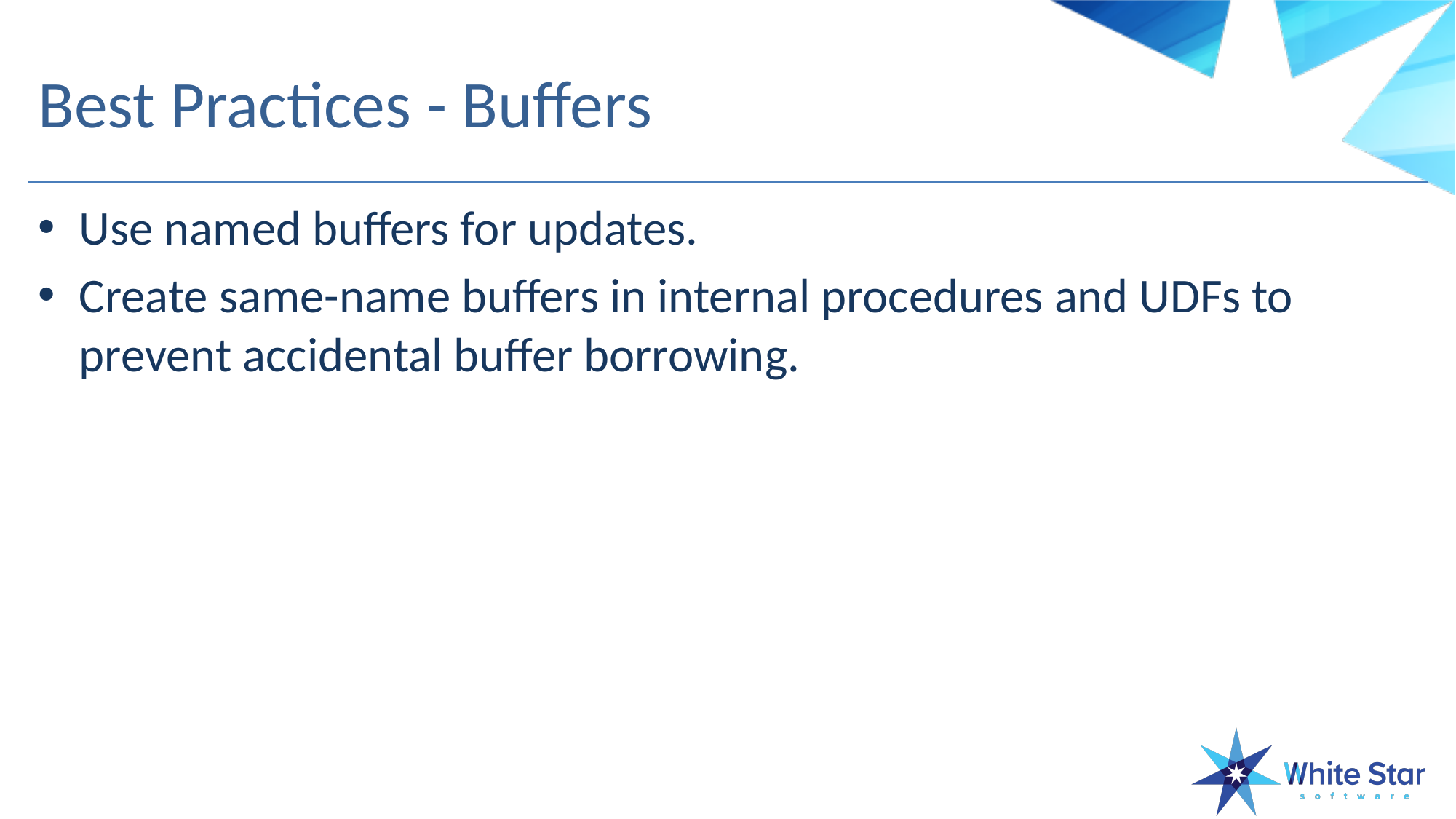

# Best Practices - Buffers
Use named buffers for updates.
Create same-name buffers in internal procedures and UDFs to prevent accidental buffer borrowing.